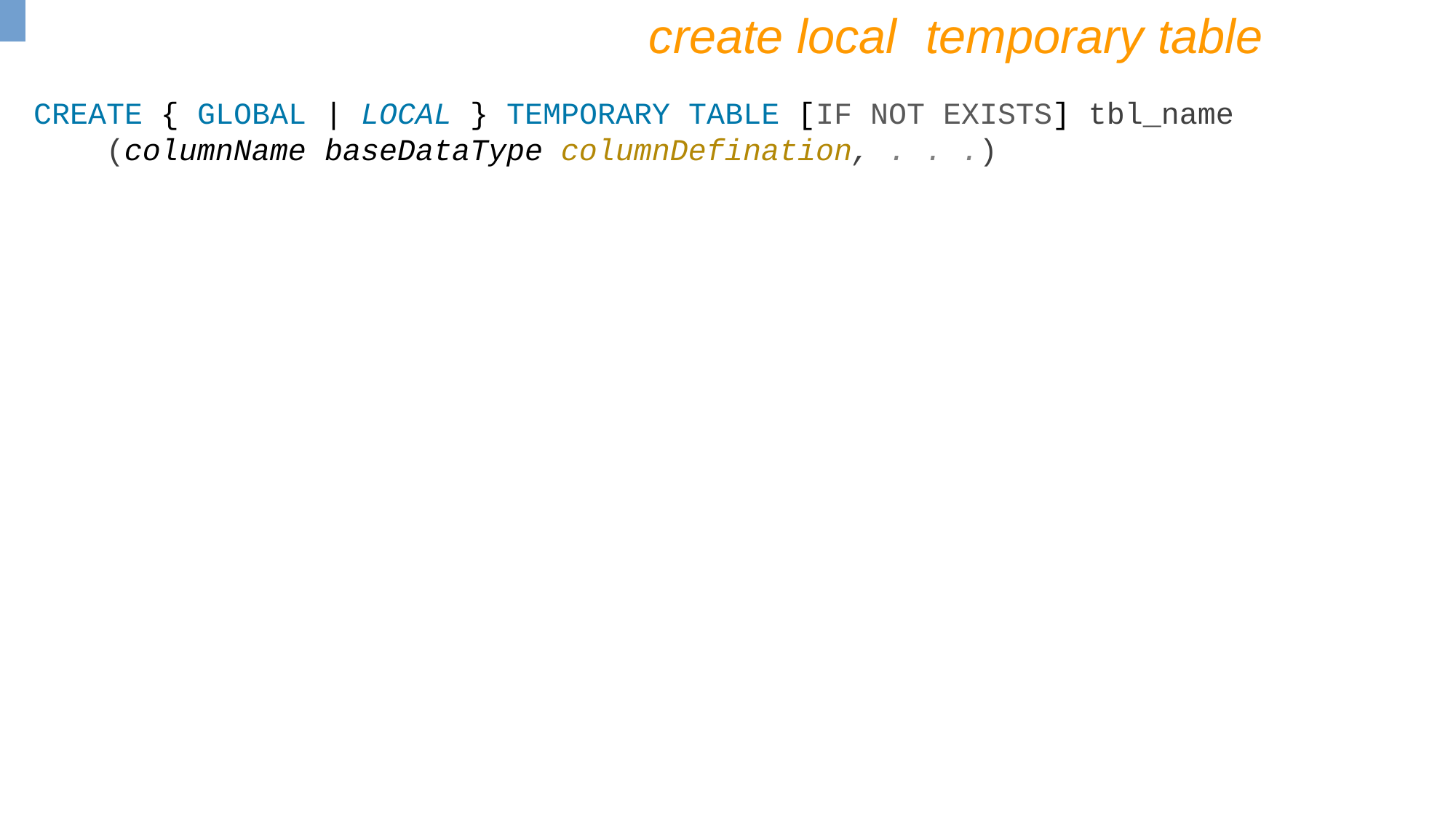

create local temporary table
CREATE { GLOBAL | LOCAL } TEMPORARY TABLE [IF NOT EXISTS] tbl_name
    (columnName baseDataType columnDefination, . . .)